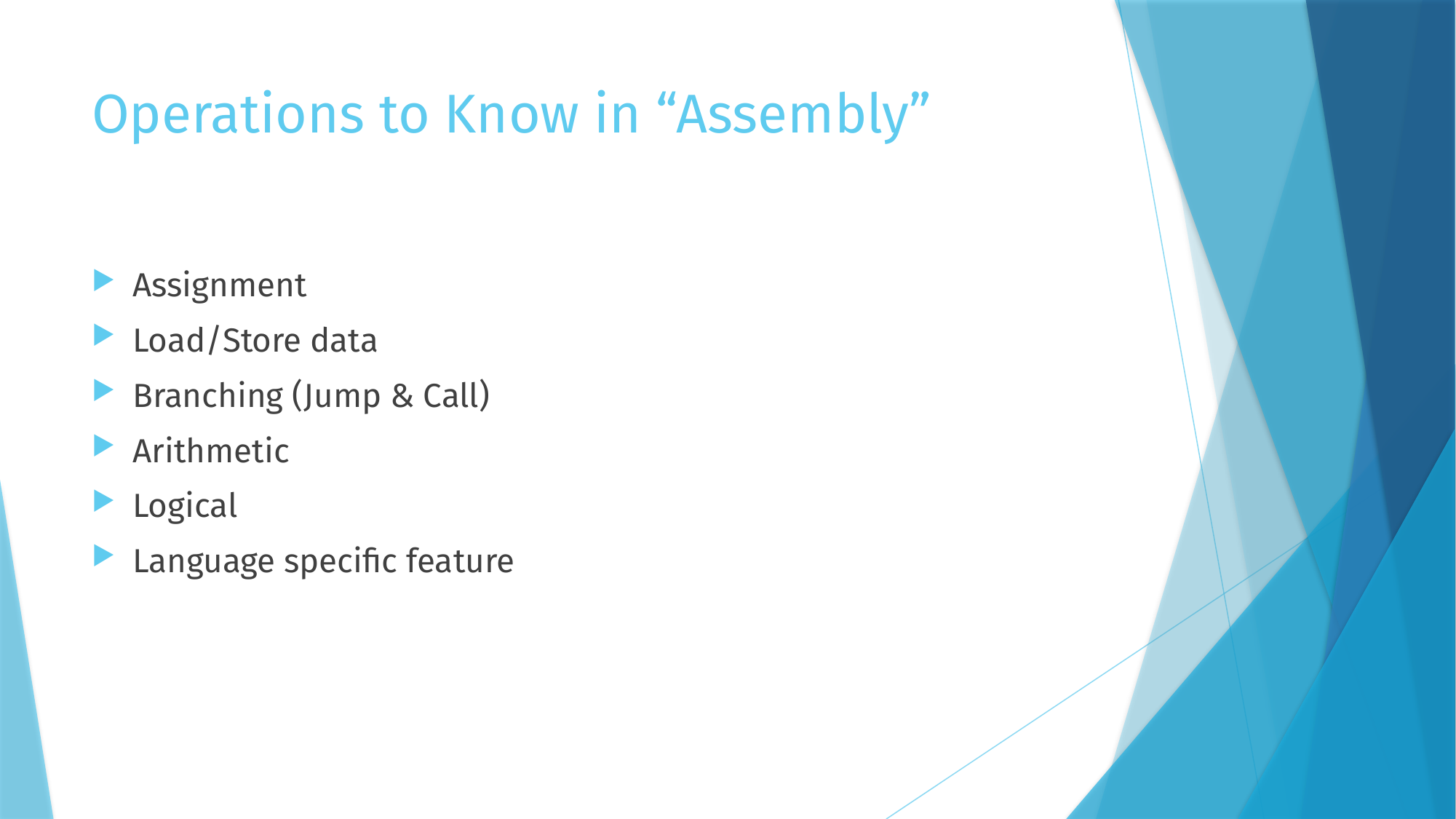

# Operations to Know in “Assembly”
Assignment
Load/Store data
Branching (Jump & Call)
Arithmetic
Logical
Language specific feature